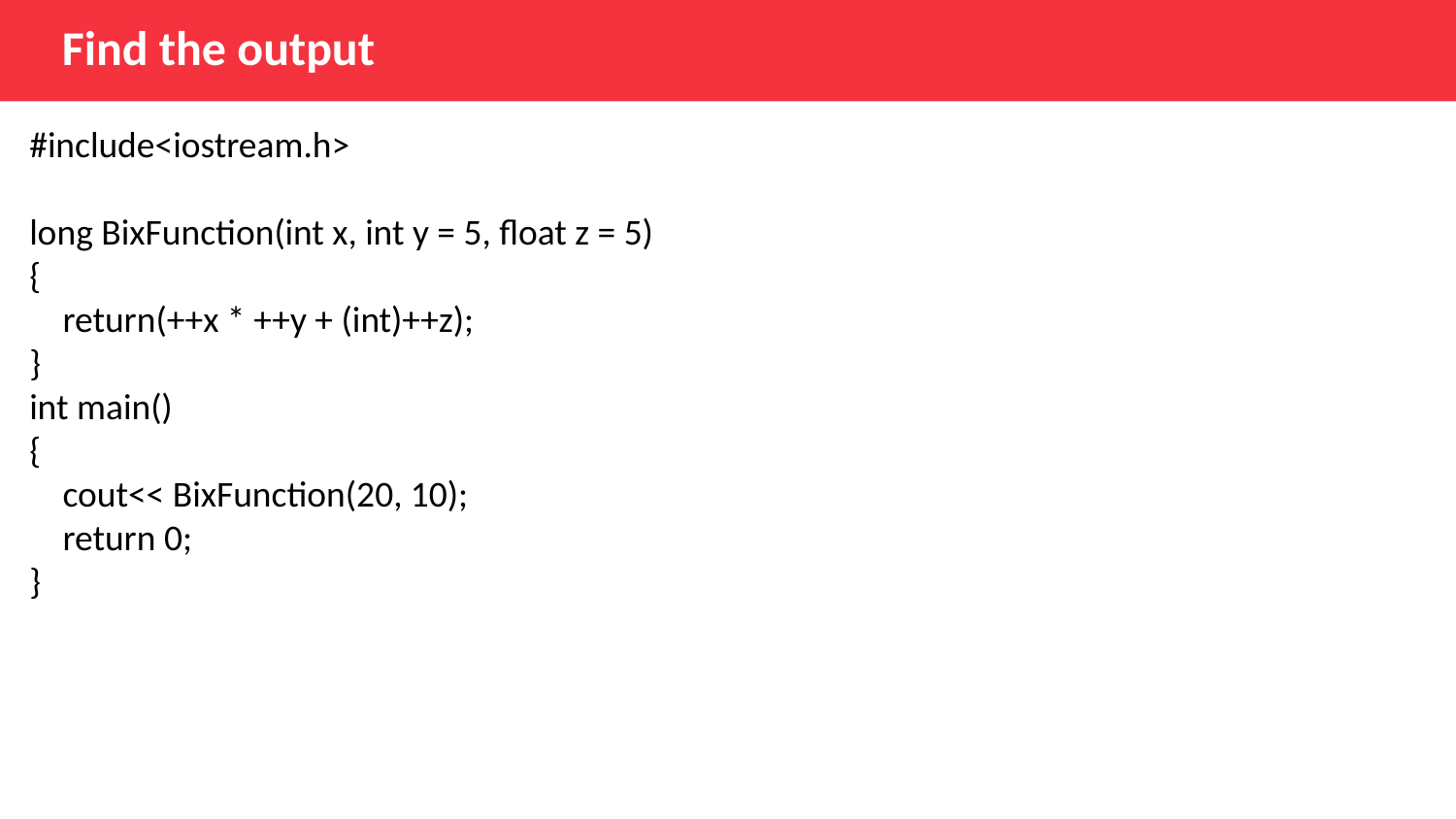

Find the output
#include<iostream.h>

long BixFunction(int x, int y = 5, float z = 5)
{
    return(++x * ++y + (int)++z);
}
int main()
{
    cout<< BixFunction(20, 10);
    return 0;
}